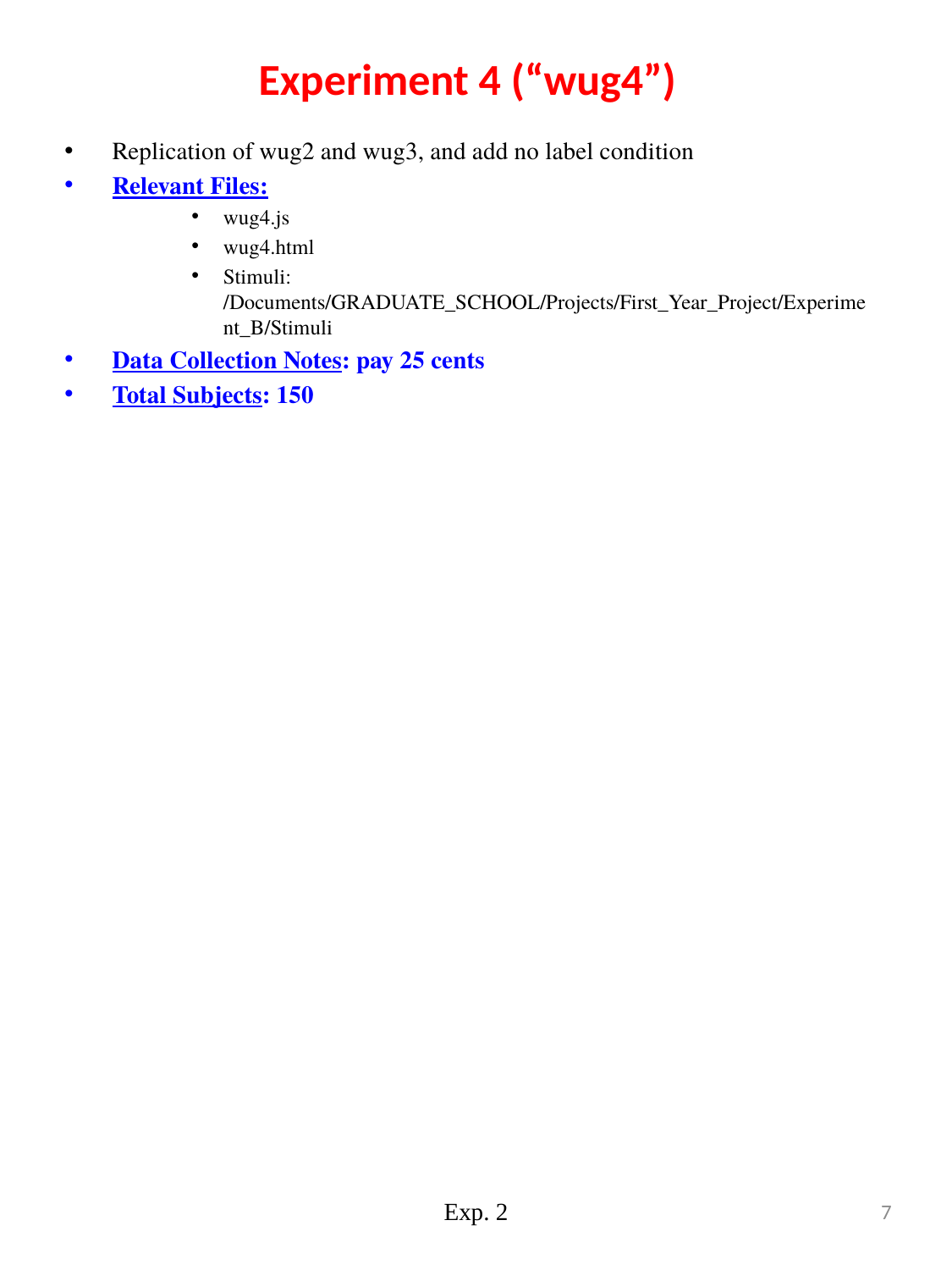

# Experiment 4 (“wug4”)
Replication of wug2 and wug3, and add no label condition
Relevant Files:
wug4.js
wug4.html
Stimuli: /Documents/GRADUATE_SCHOOL/Projects/First_Year_Project/Experiment_B/Stimuli
Data Collection Notes: pay 25 cents
Total Subjects: 150

Exp. 2
7